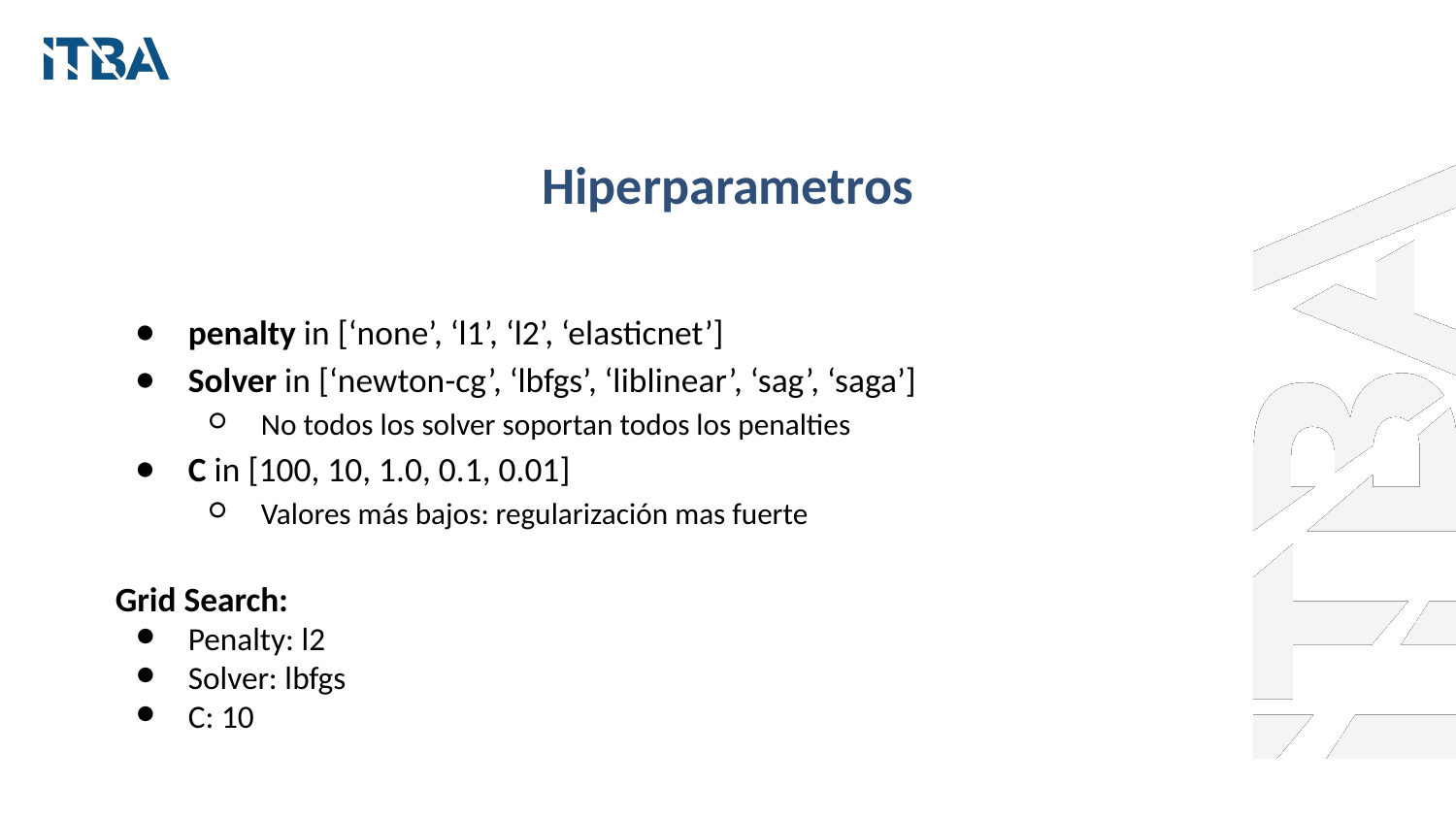

# Hiperparametros
penalty in [‘none’, ‘l1’, ‘l2’, ‘elasticnet’]
Solver in [‘newton-cg’, ‘lbfgs’, ‘liblinear’, ‘sag’, ‘saga’]
No todos los solver soportan todos los penalties
C in [100, 10, 1.0, 0.1, 0.01]
Valores más bajos: regularización mas fuerte
Grid Search:
Penalty: l2
Solver: lbfgs
C: 10